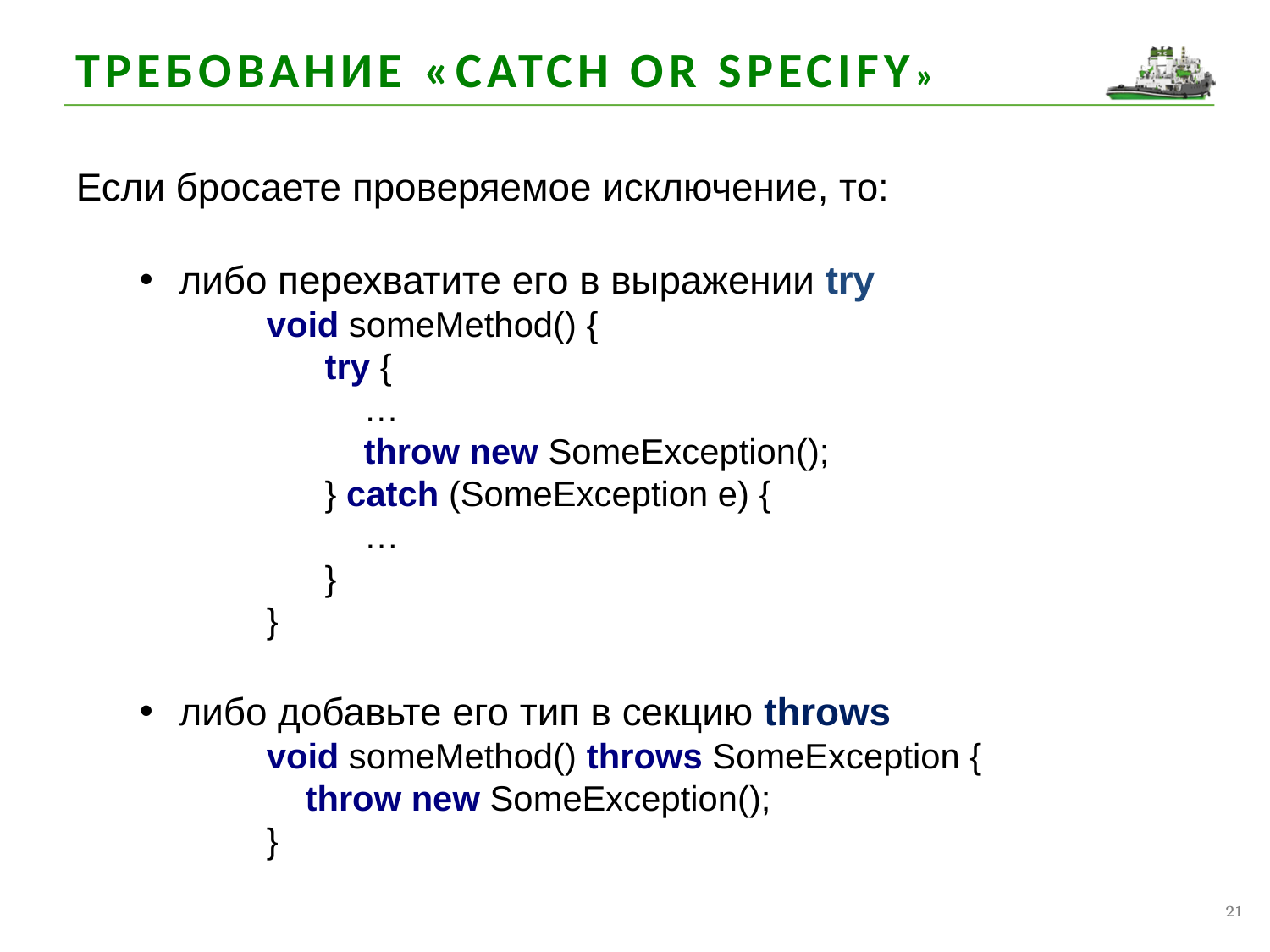

Требование «catch or specify»
Если бросаете проверяемое исключение, то:

либо перехватите его в выражении try
void someMethod() {
      try {
          …
          throw new SomeException();
      } catch (SomeException e) {
          …
      }
}

либо добавьте его тип в секцию throws
void someMethod() throws SomeException {
    throw new SomeException();
}
21